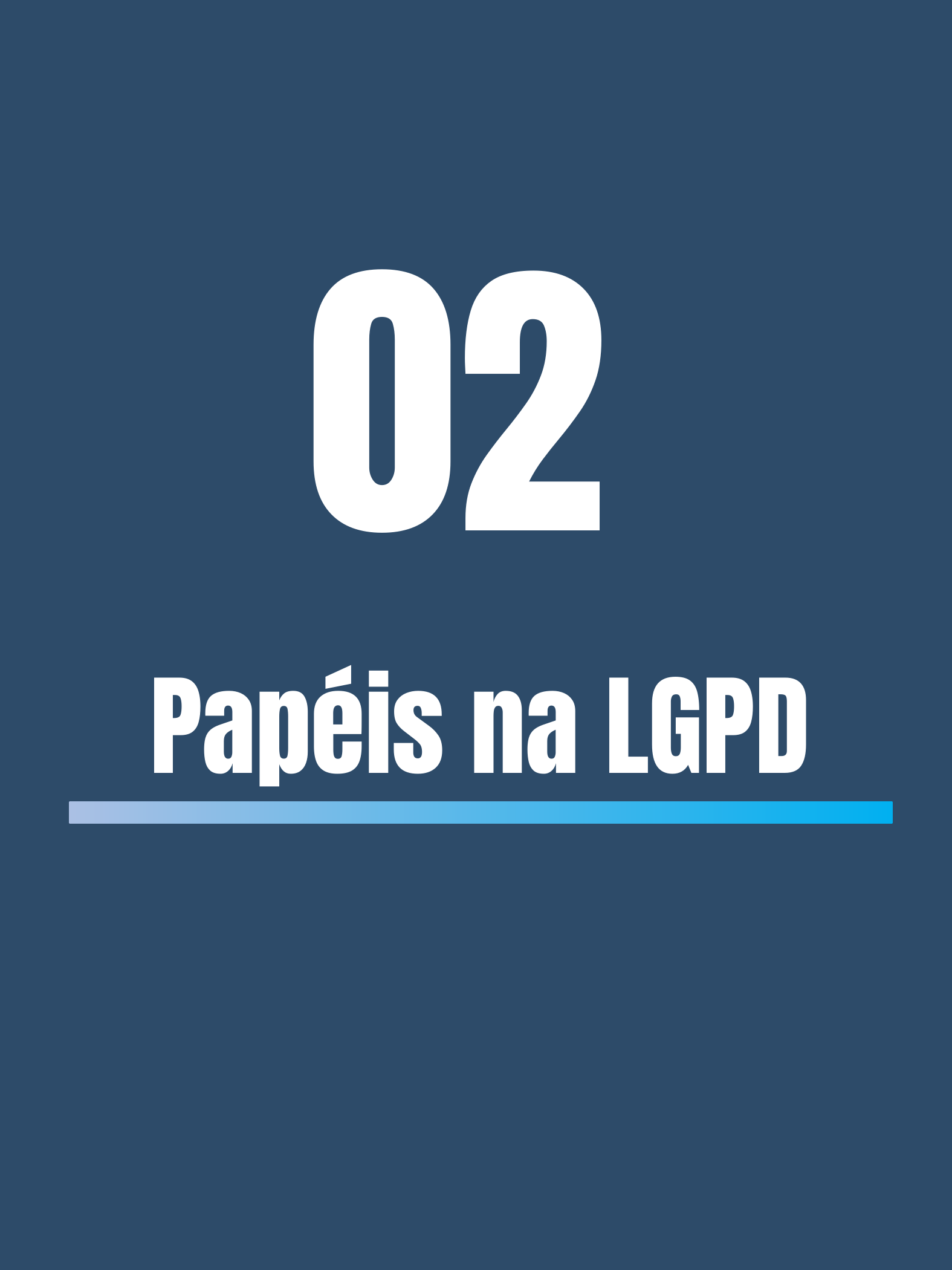

02
Papéis na LGPD

Entendendo a LGPD: Protegendo seus Dados Gustavo Bastos
4